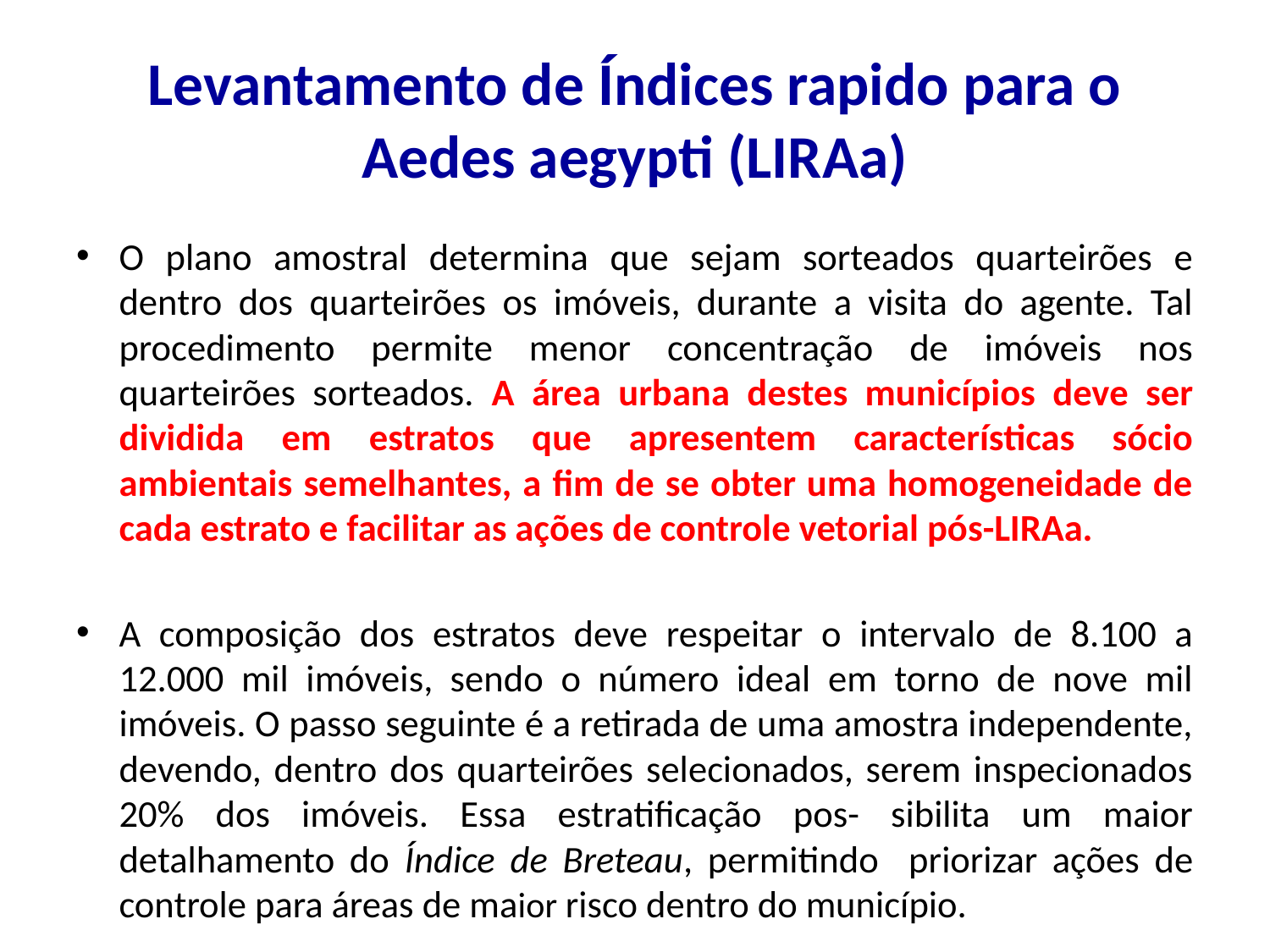

# Levantamento de Índices rapido para o Aedes aegypti (LIRAa)
O plano amostral determina que sejam sorteados quarteirões e dentro dos quarteirões os imóveis, durante a visita do agente. Tal procedimento permite menor concentração de imóveis nos quarteirões sorteados. A área urbana destes municípios deve ser dividida em estratos que apresentem características sócio ambientais semelhantes, a fim de se obter uma homogeneidade de cada estrato e facilitar as ações de controle vetorial pós-LIRAa.

A composição dos estratos deve respeitar o intervalo de 8.100 a 12.000 mil imóveis, sendo o número ideal em torno de nove mil imóveis. O passo seguinte é a retirada de uma amostra independente, devendo, dentro dos quarteirões selecionados, serem inspecionados 20% dos imóveis. Essa estratificação pos- sibilita um maior detalhamento do Índice de Breteau, permitindo  priorizar ações de controle para áreas de maior risco dentro do município.